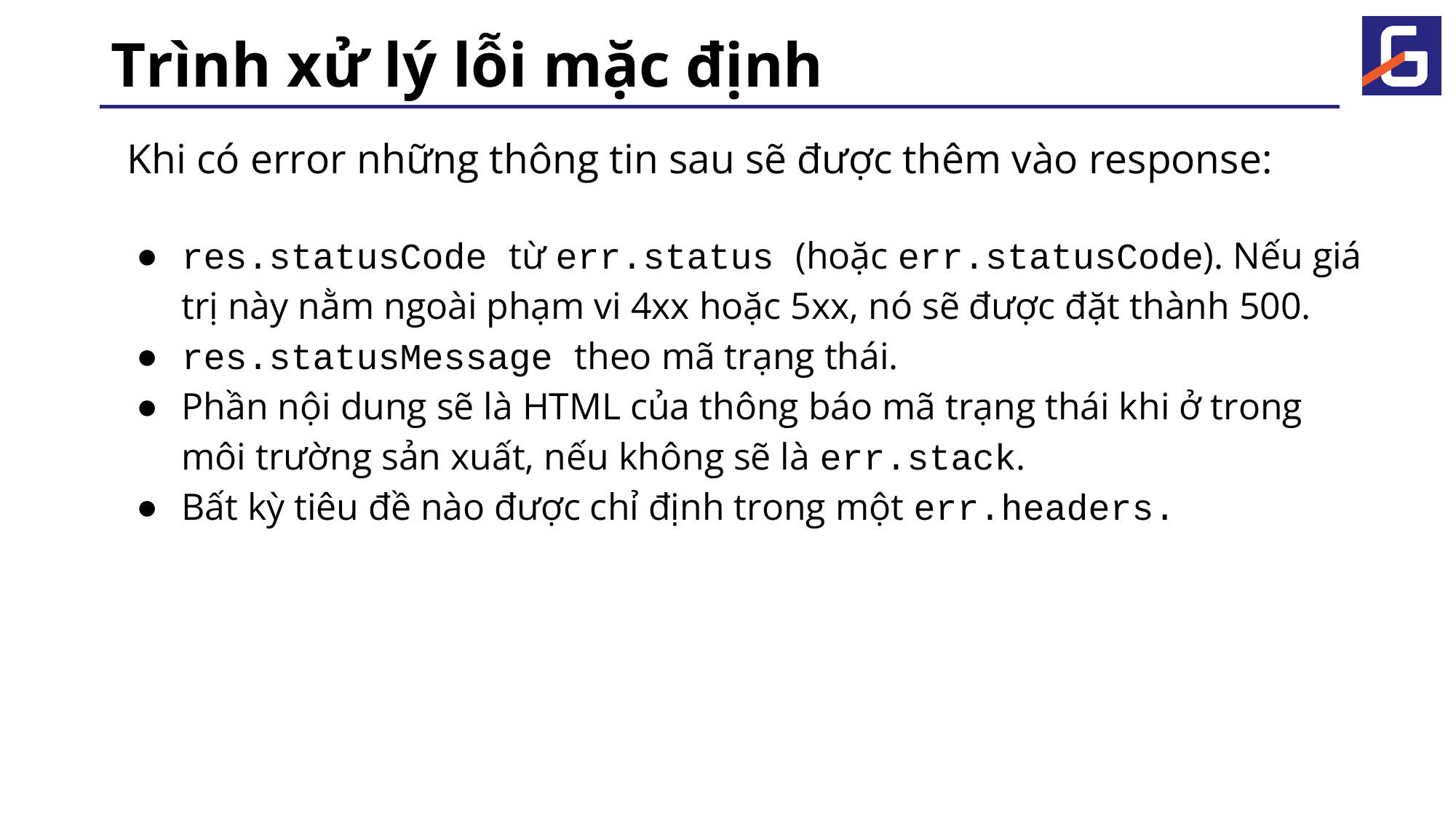

# Trình xử lý lỗi mặc định
Khi có error những thông tin sau sẽ được thêm vào response:

res.statusCode từ err.status (hoặc err.statusCode). Nếu giá trị này nằm ngoài phạm vi 4xx hoặc 5xx, nó sẽ được đặt thành 500.
res.statusMessage theo mã trạng thái.
Phần nội dung sẽ là HTML của thông báo mã trạng thái khi ở trong môi trường sản xuất, nếu không sẽ là err.stack.
Bất kỳ tiêu đề nào được chỉ định trong một err.headers.